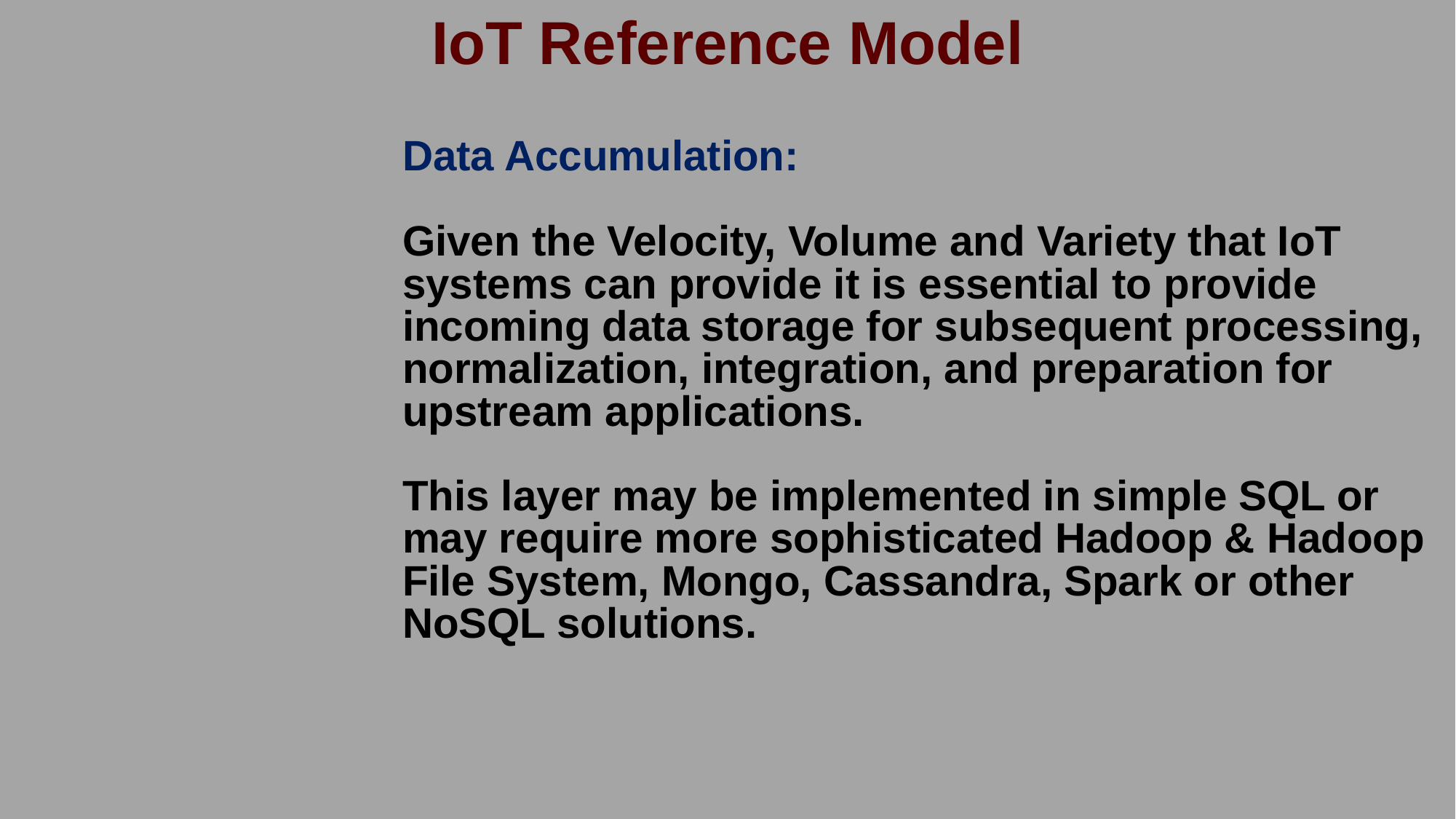

# IoT Reference Model
Data Accumulation:

Given the Velocity, Volume and Variety that IoT systems can provide it is essential to provide incoming data storage for subsequent processing, normalization, integration, and preparation for upstream applications.

This layer may be implemented in simple SQL or may require more sophisticated Hadoop & Hadoop File System, Mongo, Cassandra, Spark or other NoSQL solutions.